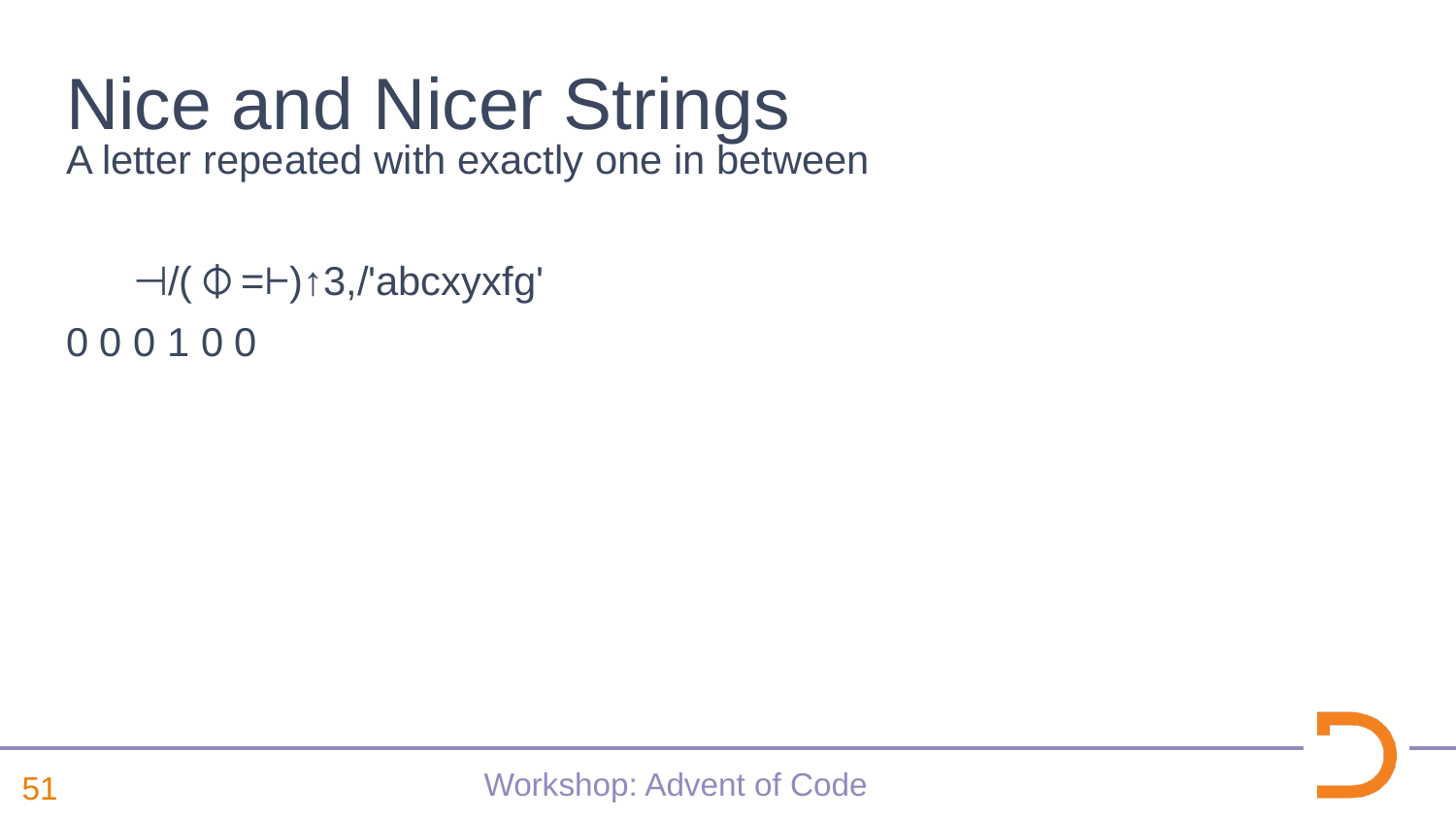

# Nice and Nicer Strings
A letter repeated with exactly one in between

      ⊣/(⌽=⊢)↑3,/'abcxyxfg'
0 0 0 1 0 0